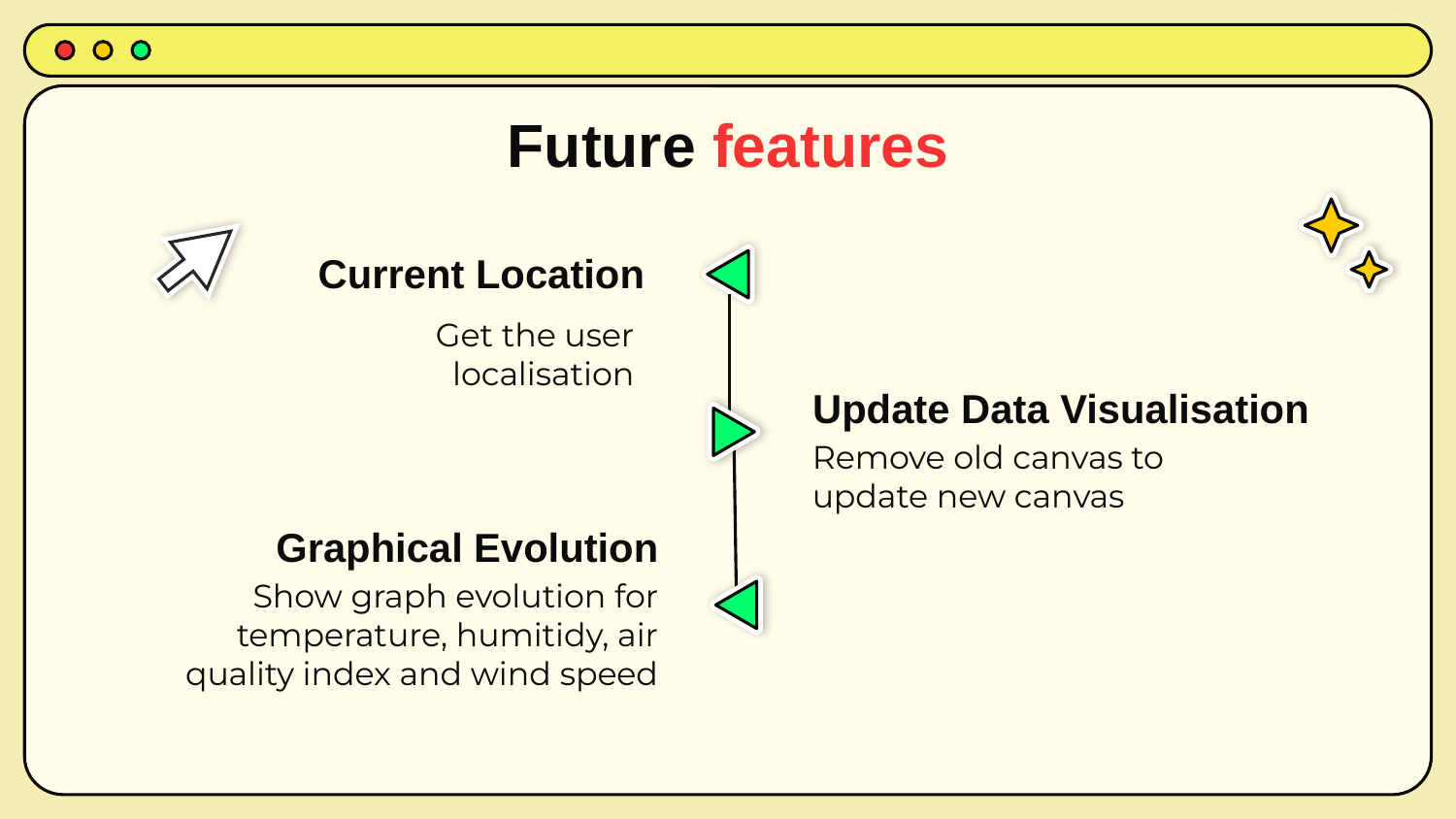

# Future features

Current Location

Get the user localisation
Update Data Visualisation

Remove old canvas to update new canvas
Graphical Evolution
Show graph evolution for temperature, humitidy, air quality index and wind speed